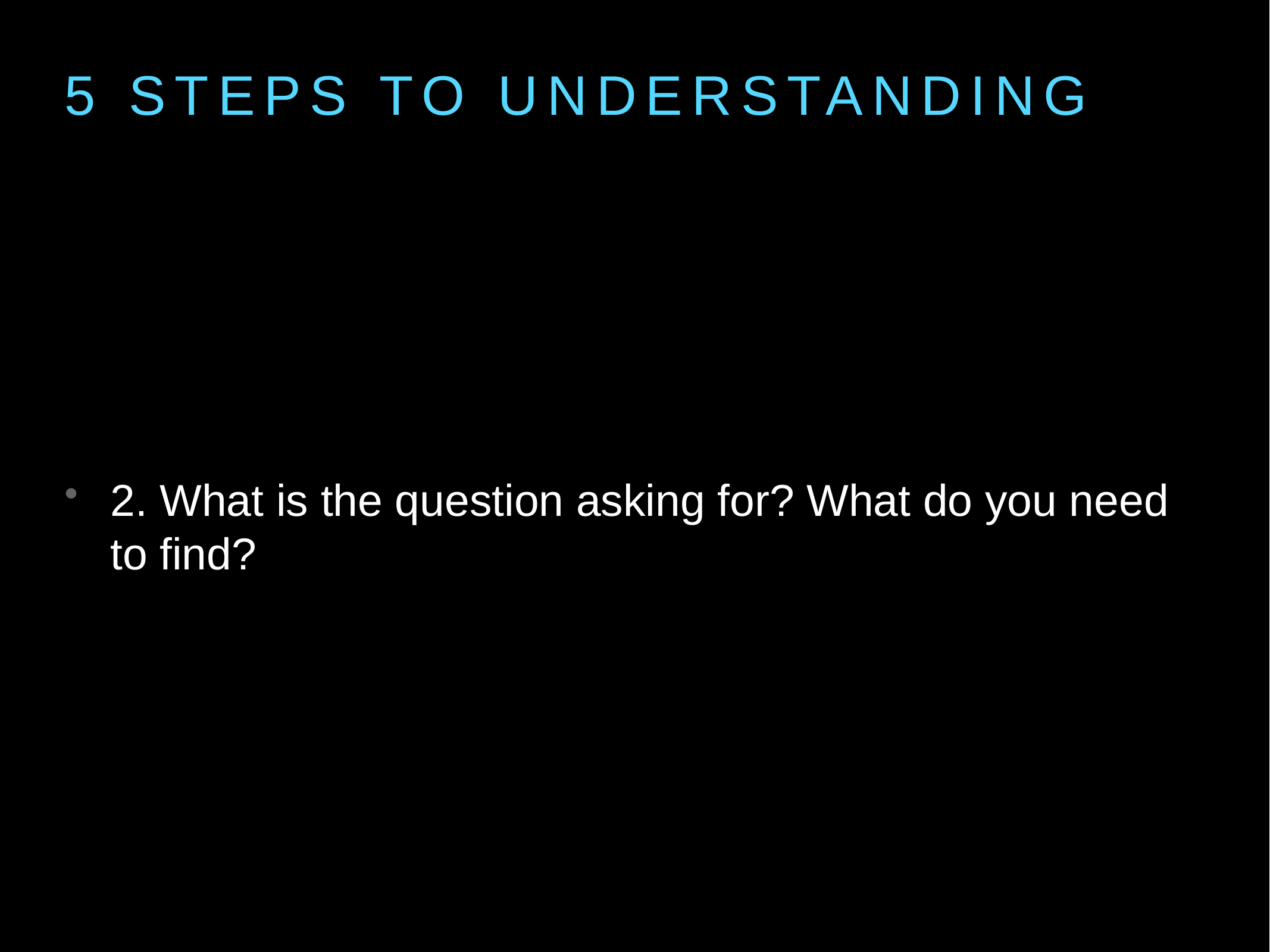

# 5 Steps to understanding
2. What is the question asking for? What do you need to find?